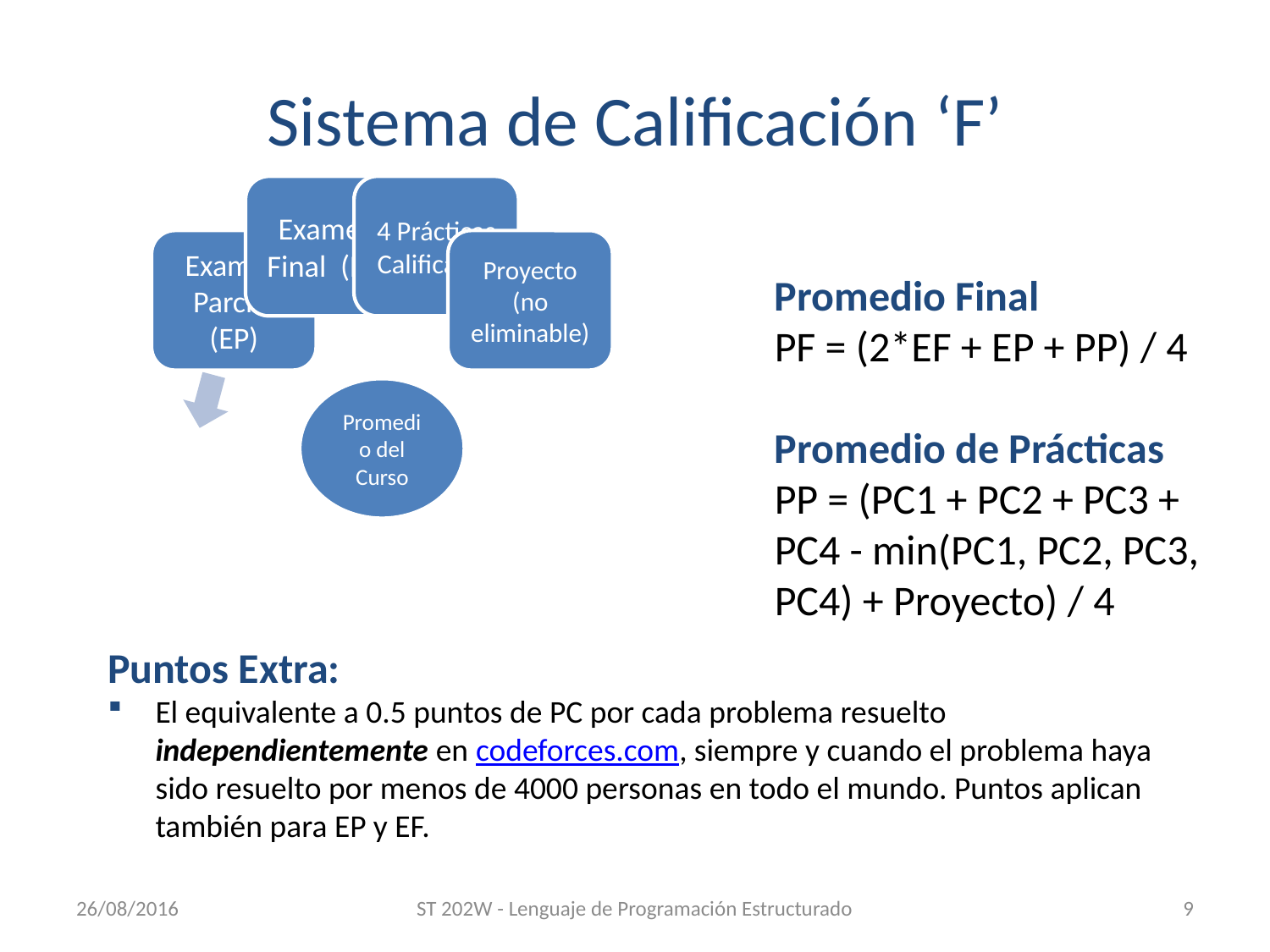

# Sistema de Calificación ‘F’
Promedio del Curso
Examen Final  (EF)
Promedio Final
PF = (2*EF + EP + PP) / 4

Promedio de Prácticas
PP = (PC1 + PC2 + PC3 + PC4 - min(PC1, PC2, PC3, PC4) + Proyecto) / 4
Puntos Extra:
El equivalente a 0.5 puntos de PC por cada problema resuelto independientemente en codeforces.com, siempre y cuando el problema haya sido resuelto por menos de 4000 personas en todo el mundo. Puntos aplican también para EP y EF.
26/08/2016
ST 202W - Lenguaje de Programación Estructurado
9